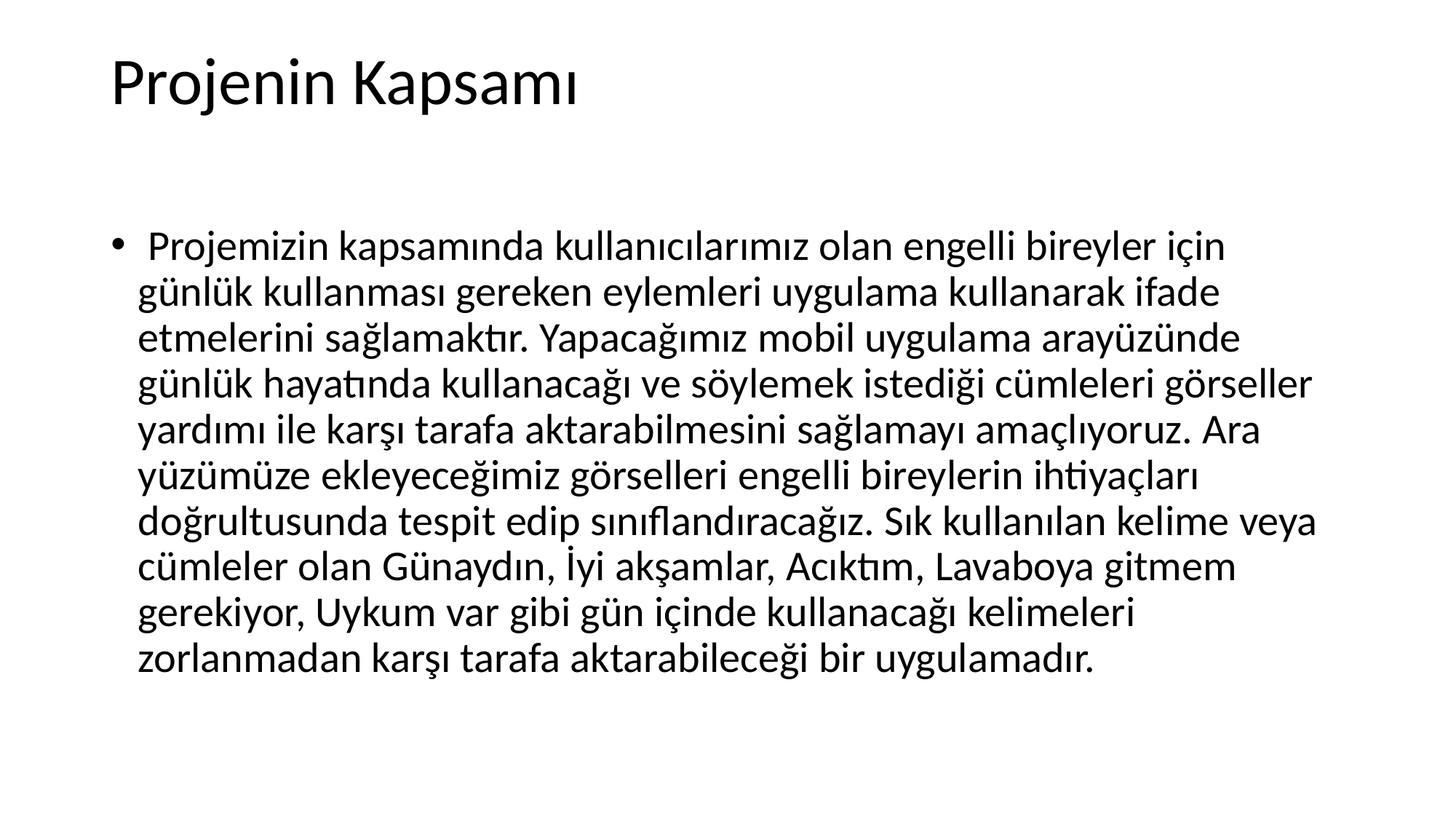

# Projenin Kapsamı
 Projemizin kapsamında kullanıcılarımız olan engelli bireyler için günlük kullanması gereken eylemleri uygulama kullanarak ifade etmelerini sağlamaktır. Yapacağımız mobil uygulama arayüzünde günlük hayatında kullanacağı ve söylemek istediği cümleleri görseller yardımı ile karşı tarafa aktarabilmesini sağlamayı amaçlıyoruz. Ara yüzümüze ekleyeceğimiz görselleri engelli bireylerin ihtiyaçları doğrultusunda tespit edip sınıflandıracağız. Sık kullanılan kelime veya cümleler olan Günaydın, İyi akşamlar, Acıktım, Lavaboya gitmem gerekiyor, Uykum var gibi gün içinde kullanacağı kelimeleri zorlanmadan karşı tarafa aktarabileceği bir uygulamadır.